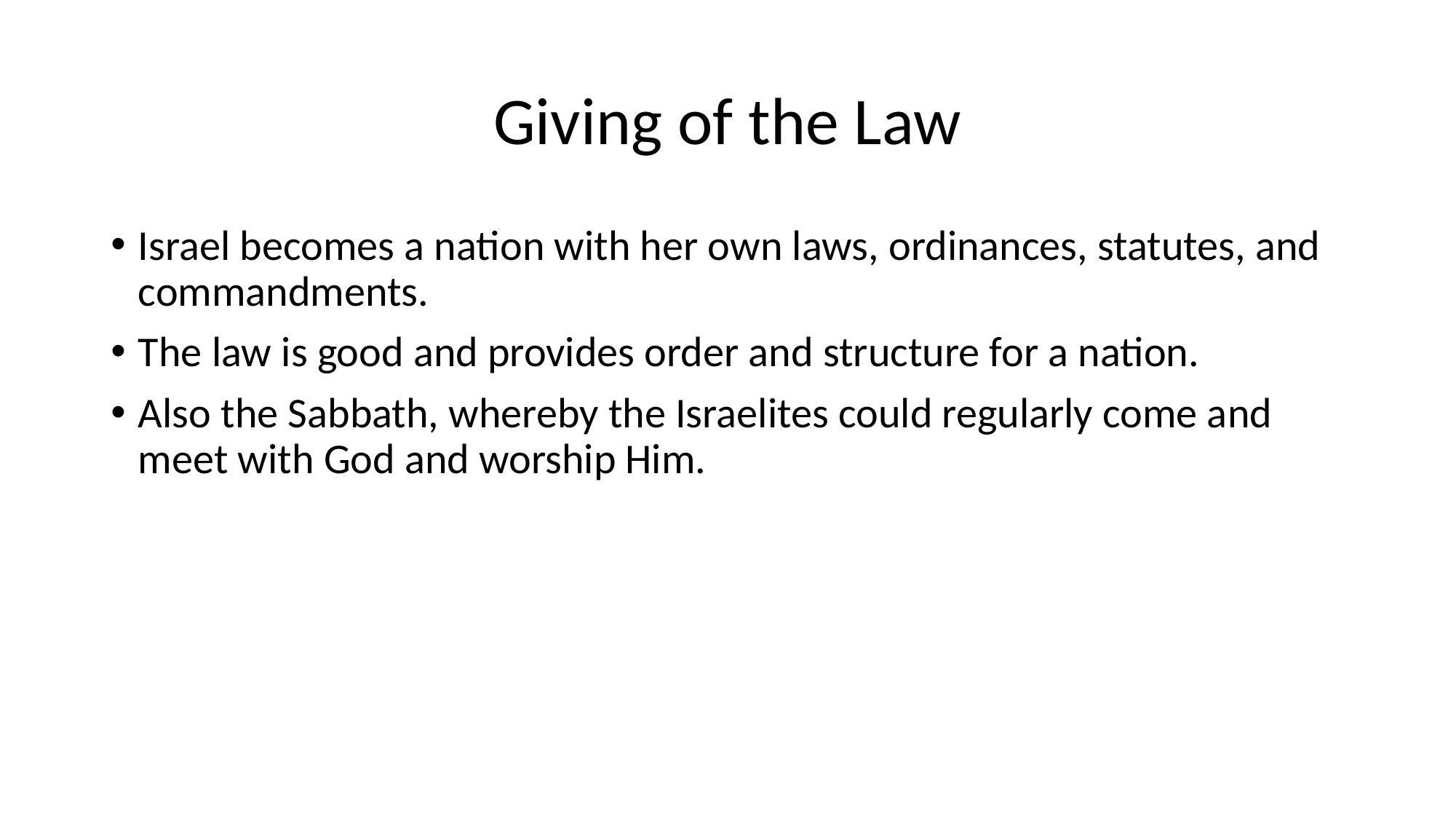

# Giving of the Law
Israel becomes a nation with her own laws, ordinances, statutes, and commandments.
The law is good and provides order and structure for a nation.
Also the Sabbath, whereby the Israelites could regularly come and meet with God and worship Him.